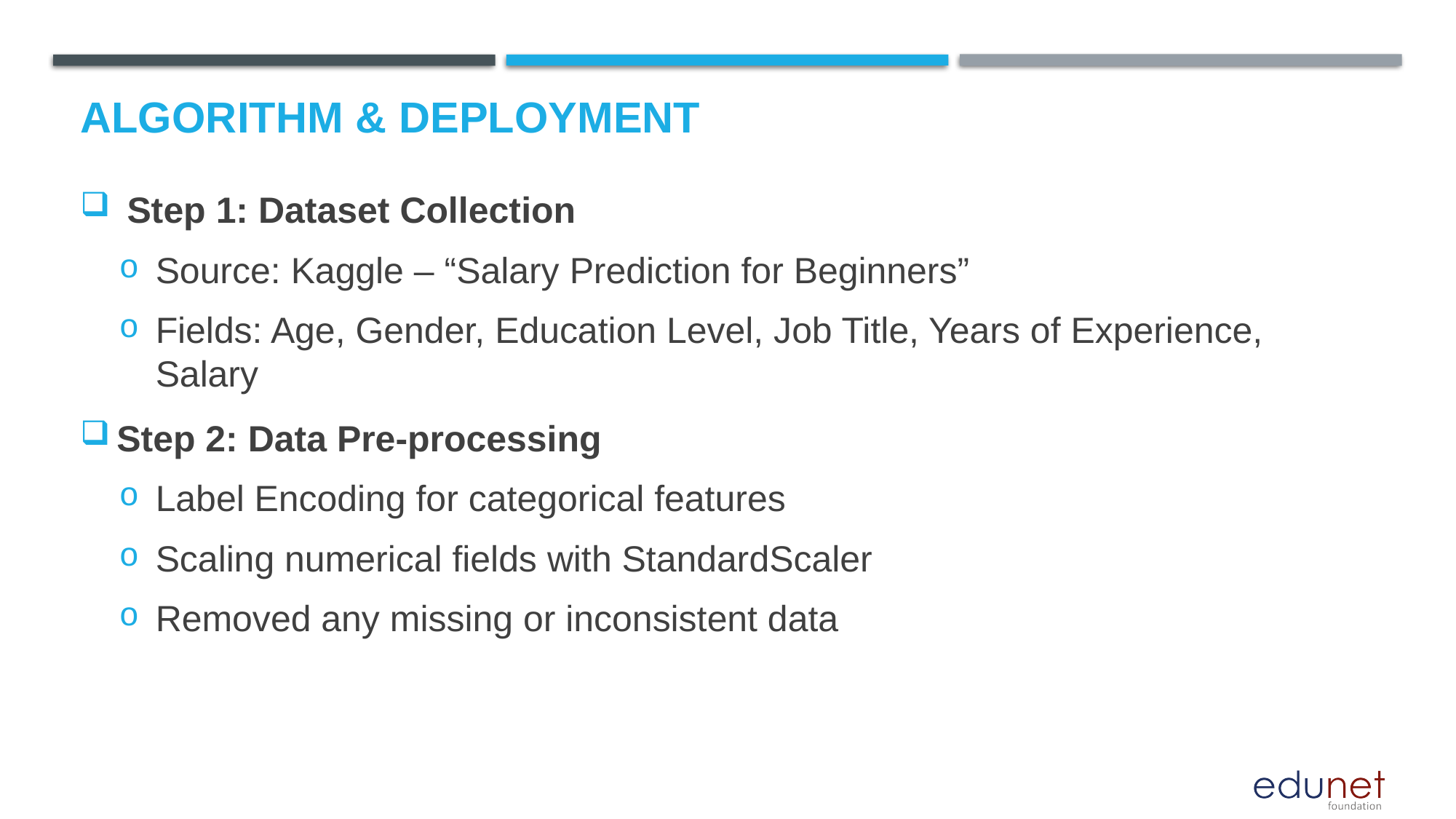

# Algorithm & Deployment
 Step 1: Dataset Collection
Source: Kaggle – “Salary Prediction for Beginners”
Fields: Age, Gender, Education Level, Job Title, Years of Experience, Salary
Step 2: Data Pre-processing
Label Encoding for categorical features
Scaling numerical fields with StandardScaler
Removed any missing or inconsistent data